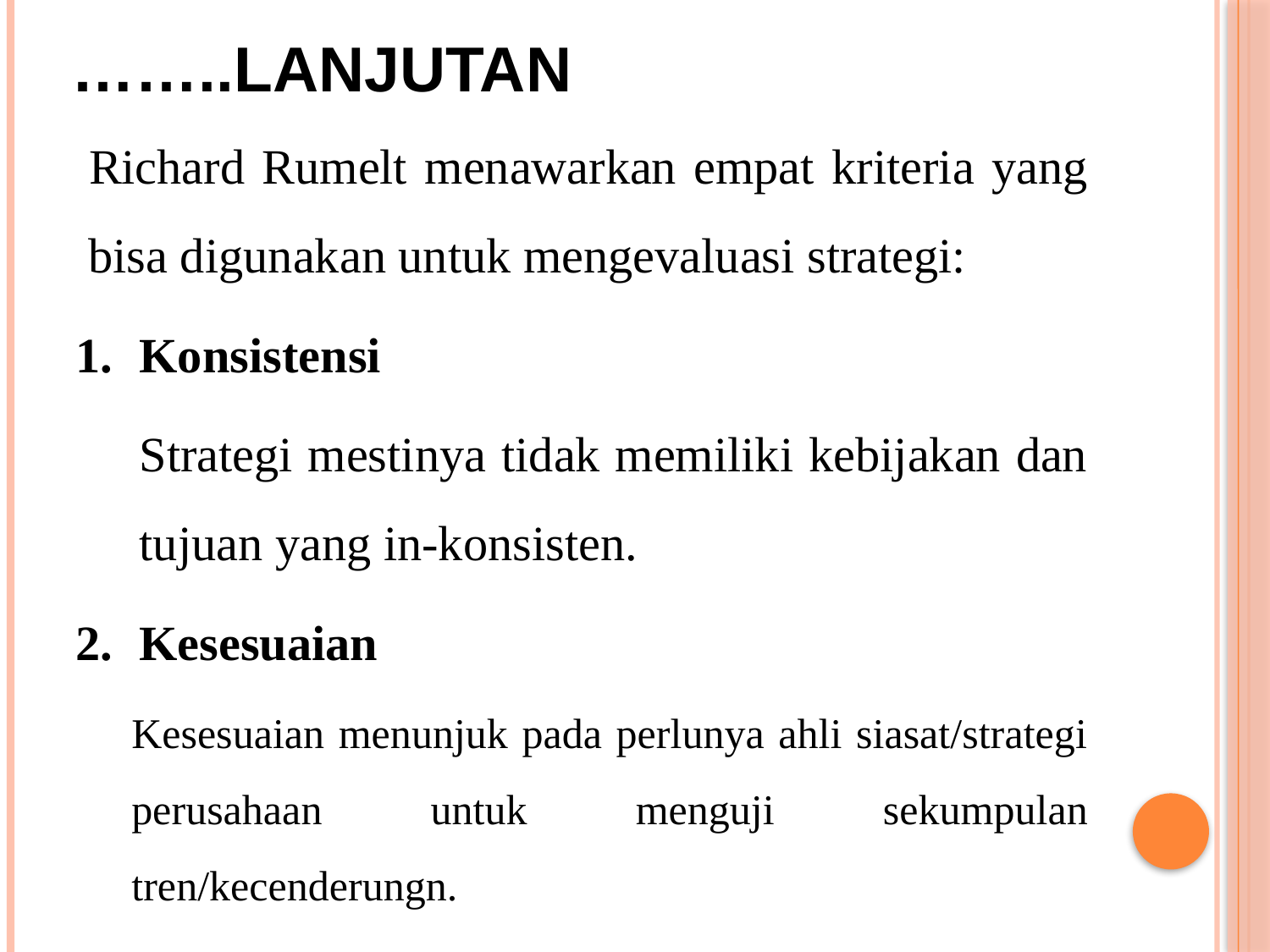

# ……..Lanjutan
Richard Rumelt menawarkan empat kriteria yang bisa digunakan untuk mengevaluasi strategi:
Konsistensi
	Strategi mestinya tidak memiliki kebijakan dan tujuan yang in-konsisten.
Kesesuaian
Kesesuaian menunjuk pada perlunya ahli siasat/strategi perusahaan untuk menguji sekumpulan tren/kecenderungn.